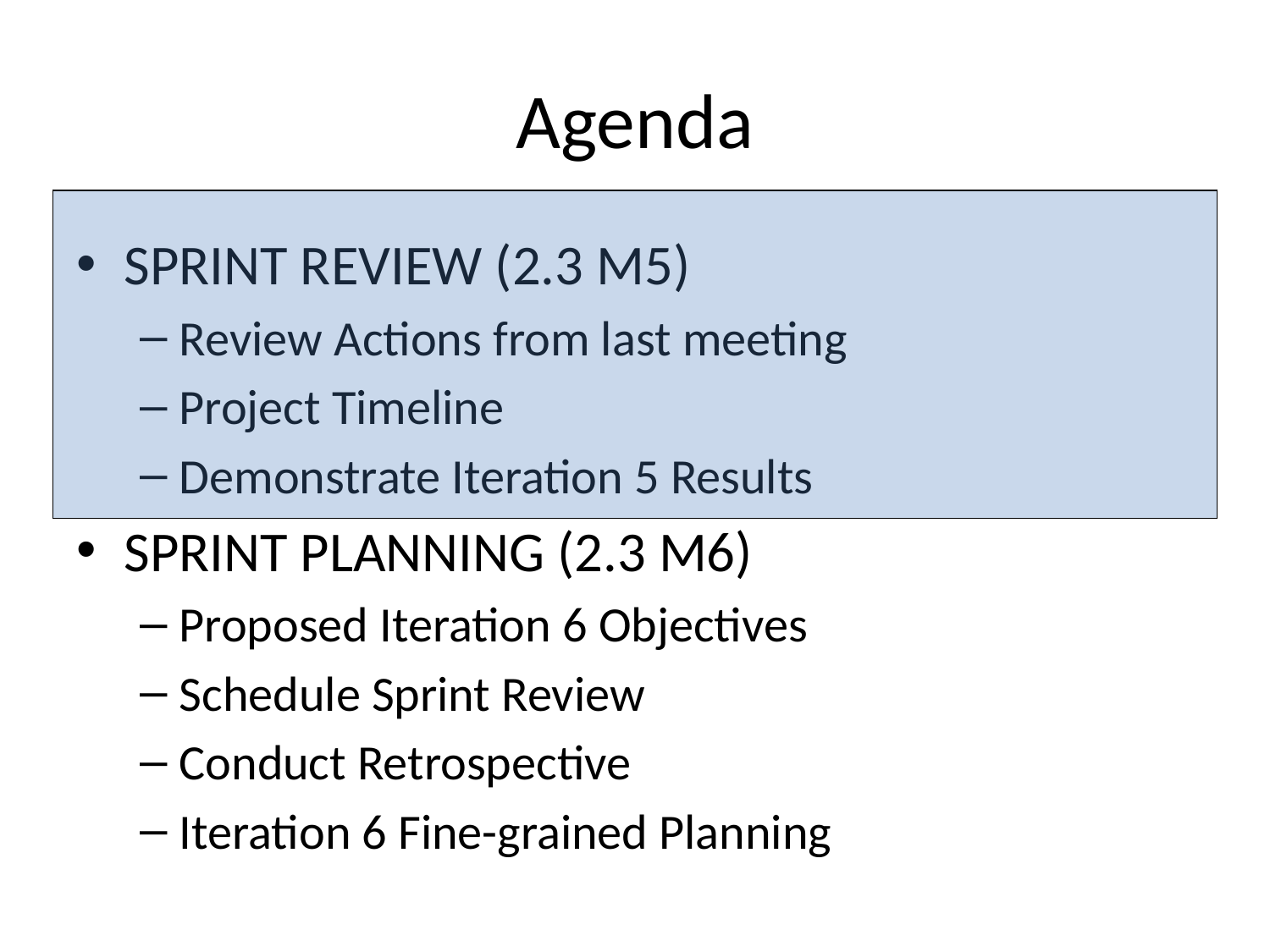

# Agenda

SPRINT REVIEW (2.3 M5)
Review Actions from last meeting
Project Timeline
Demonstrate Iteration 5 Results
SPRINT PLANNING (2.3 M6)
Proposed Iteration 6 Objectives
Schedule Sprint Review
Conduct Retrospective
Iteration 6 Fine-grained Planning